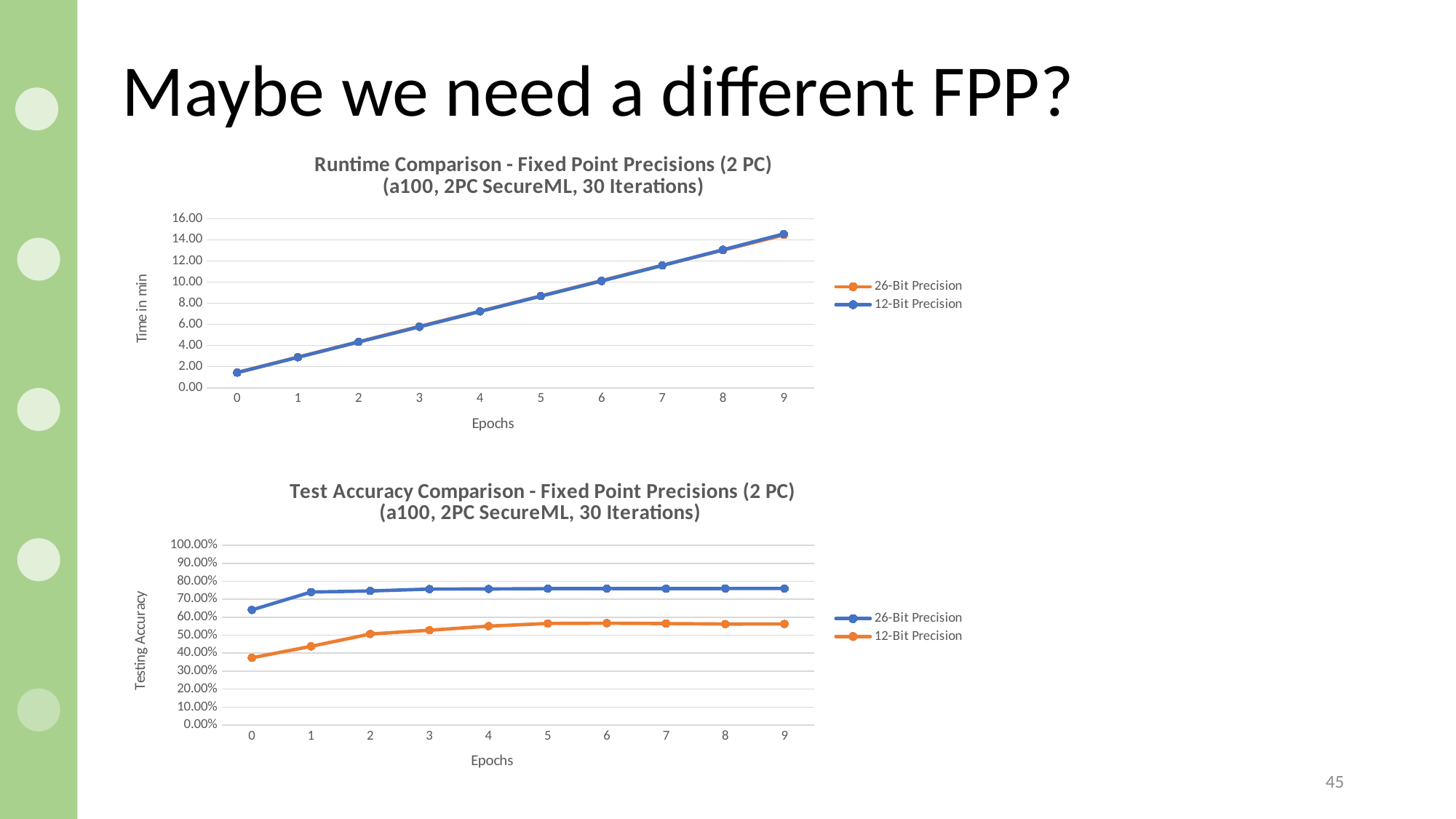

# Maybe we need a different FPP?

### Chart: Runtime Comparison - Fixed Point Precisions (2 PC) (a100, 2PC SecureML, 30 Iterations)

| Category |  |  |
|---|---|---|
| 0 | 1.45 | 1.4333333333333333 |
| 1 | 2.9 | 2.8833333333333333 |
| 2 | 4.35 | 4.333333333333333 |
| 3 | 5.8 | 5.766666666666667 |
| 4 | 7.233333333333333 | 7.216666666666667 |
| 5 | 8.683333333333334 | 8.666666666666666 |
| 6 | 10.133333333333333 | 10.1 |
| 7 | 11.583333333333334 | 11.566666666666666 |
| 8 | 13.016666666666667 | 13.05 |
| 9 | 14.45 | 14.55 |

### Chart: Test Accuracy Comparison - Fixed Point Precisions (2 PC) (a100, 2PC SecureML, 30 Iterations)

| Category |  |  |
|---|---|---|
| 0 | 0.6406 | 0.374 |
| 1 | 0.74 | 0.4378 |
| 2 | 0.746 | 0.5065 |
| 3 | 0.7565 | 0.5276 |
| 4 | 0.7573 | 0.5505 |
| 5 | 0.759 | 0.5652 |
| 6 | 0.7597 | 0.5666 |
| 7 | 0.7592 | 0.5649 |
| 8 | 0.7597 | 0.5621 |
| 9 | 0.7596 | 0.5624 |

45